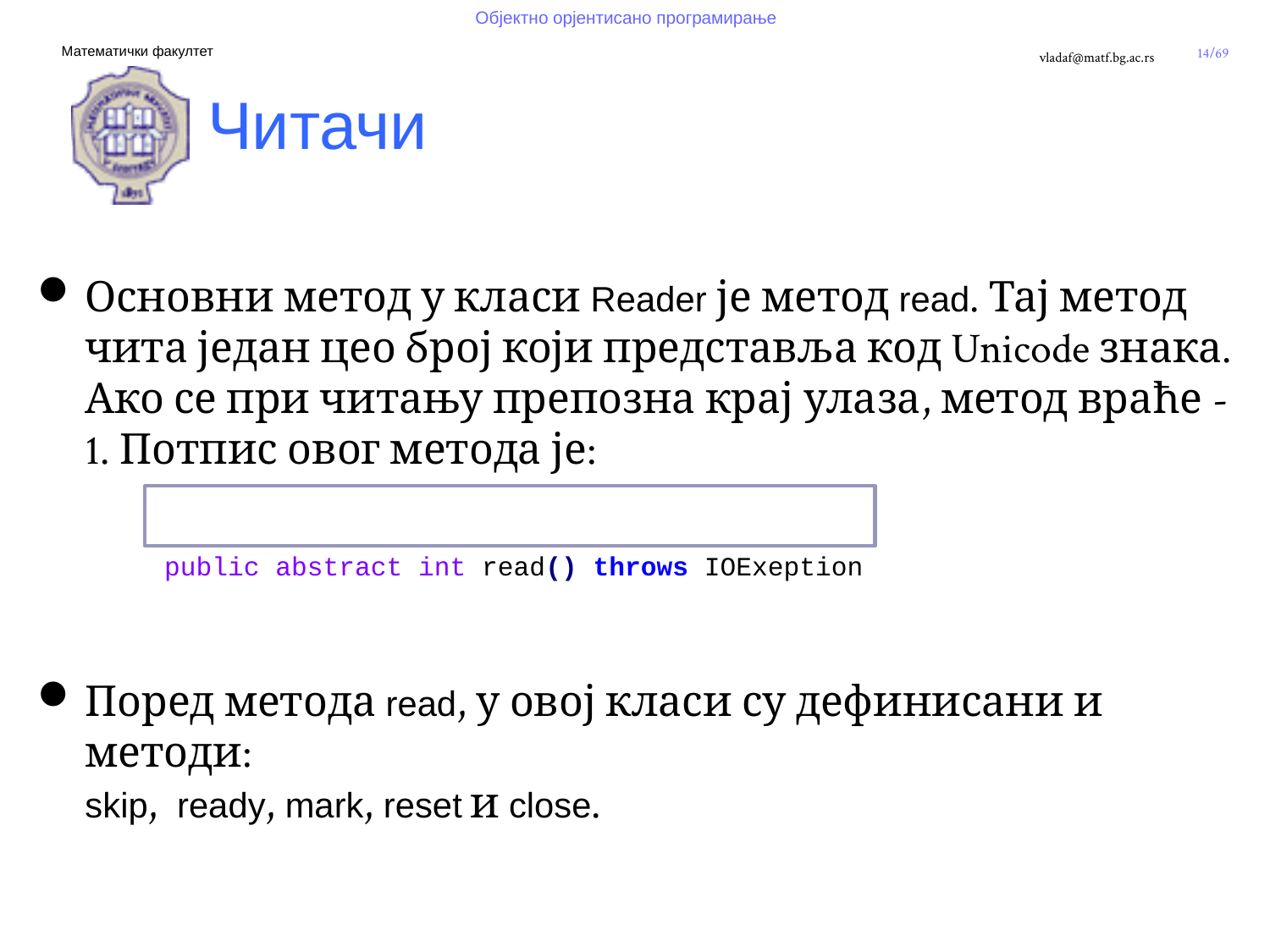

Читачи

Основни метод у класи Reader је метод read. Тај метод чита један цео број који представља код Unicode знака. Ако се при читању препозна крај улаза, метод враће -1. Потпис овог метода је:

	public abstract int read() throws IOExeption

Поред метода read, у овој класи су дефинисани и методи:
skip,  ready, mark, reset и close.